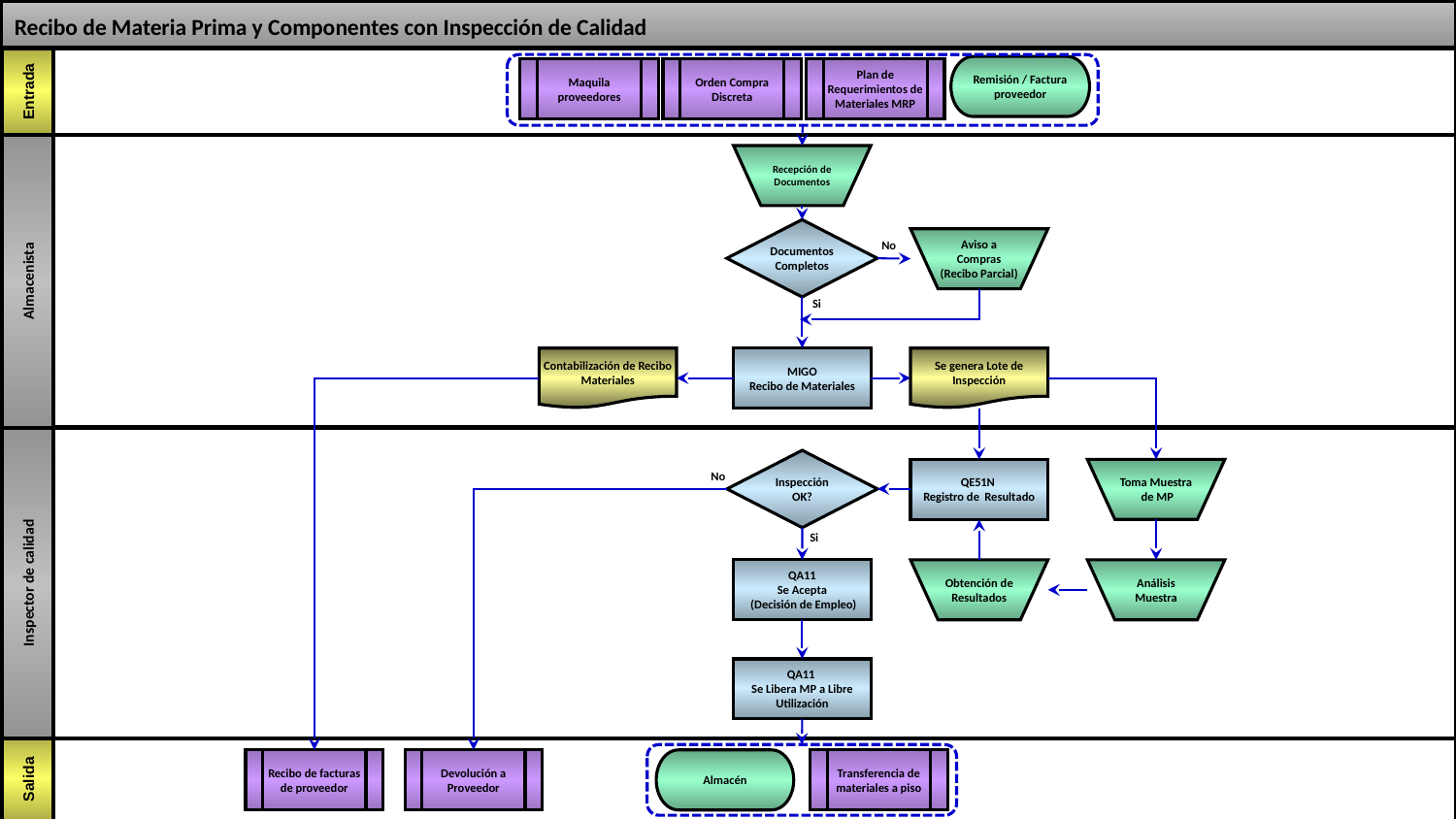

Recibo de Materia Prima y Componentes con Inspección de Calidad

Remisión / Factura proveedor
Maquila proveedores
Orden Compra Discreta
Plan de Requerimientos de Materiales MRP

Almacenista
Recepción de Documentos
Documentos Completos
Aviso a Compras
(Recibo Parcial)
No
Si

Contabilización de Recibo Materiales
MIGO
Recibo de Materiales
Se genera Lote de Inspección

Inspector de calidad
Inspección OK?
QE51N
Registro de  Resultado
Toma Muestra
 de MP
No
Si
QA11
Se Acepta
 (Decisión de Empleo)
Obtención de Resultados
Análisis Muestra
QA11
Se Libera MP a Libre Utilización

Recibo de facturas de proveedor
Devolución a Proveedor
Almacén
Transferencia de materiales a piso